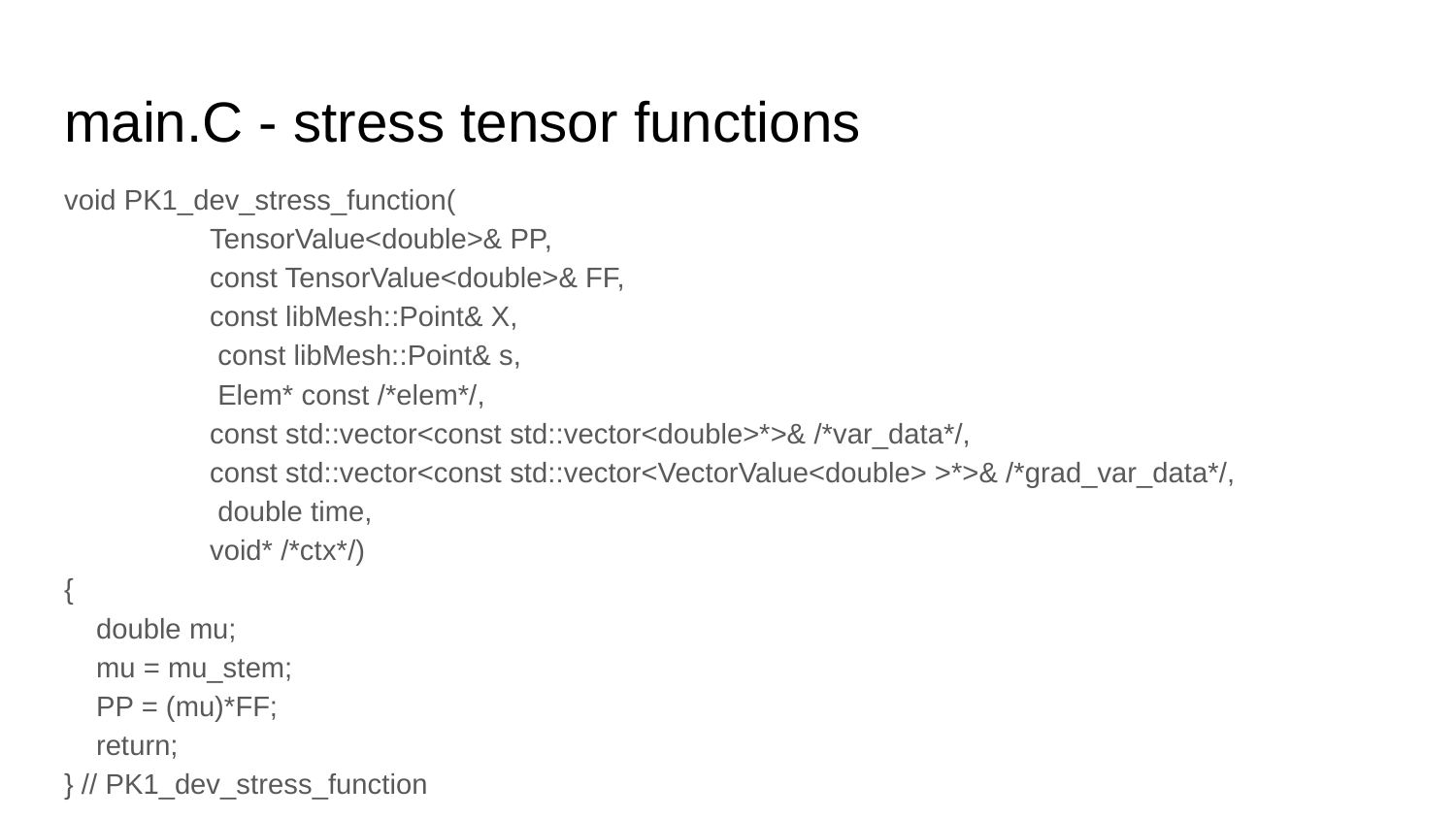

# main.C - stress tensor functions
void PK1_dev_stress_function(
	TensorValue<double>& PP,
	const TensorValue<double>& FF,
    	const libMesh::Point& X,
   	 const libMesh::Point& s,
   	 Elem* const /*elem*/,
    	const std::vector<const std::vector<double>*>& /*var_data*/,
    	const std::vector<const std::vector<VectorValue<double> >*>& /*grad_var_data*/,
   	 double time,
	void* /*ctx*/)
{
    double mu;
    mu = mu_stem;
    PP = (mu)*FF;
    return;
} // PK1_dev_stress_function